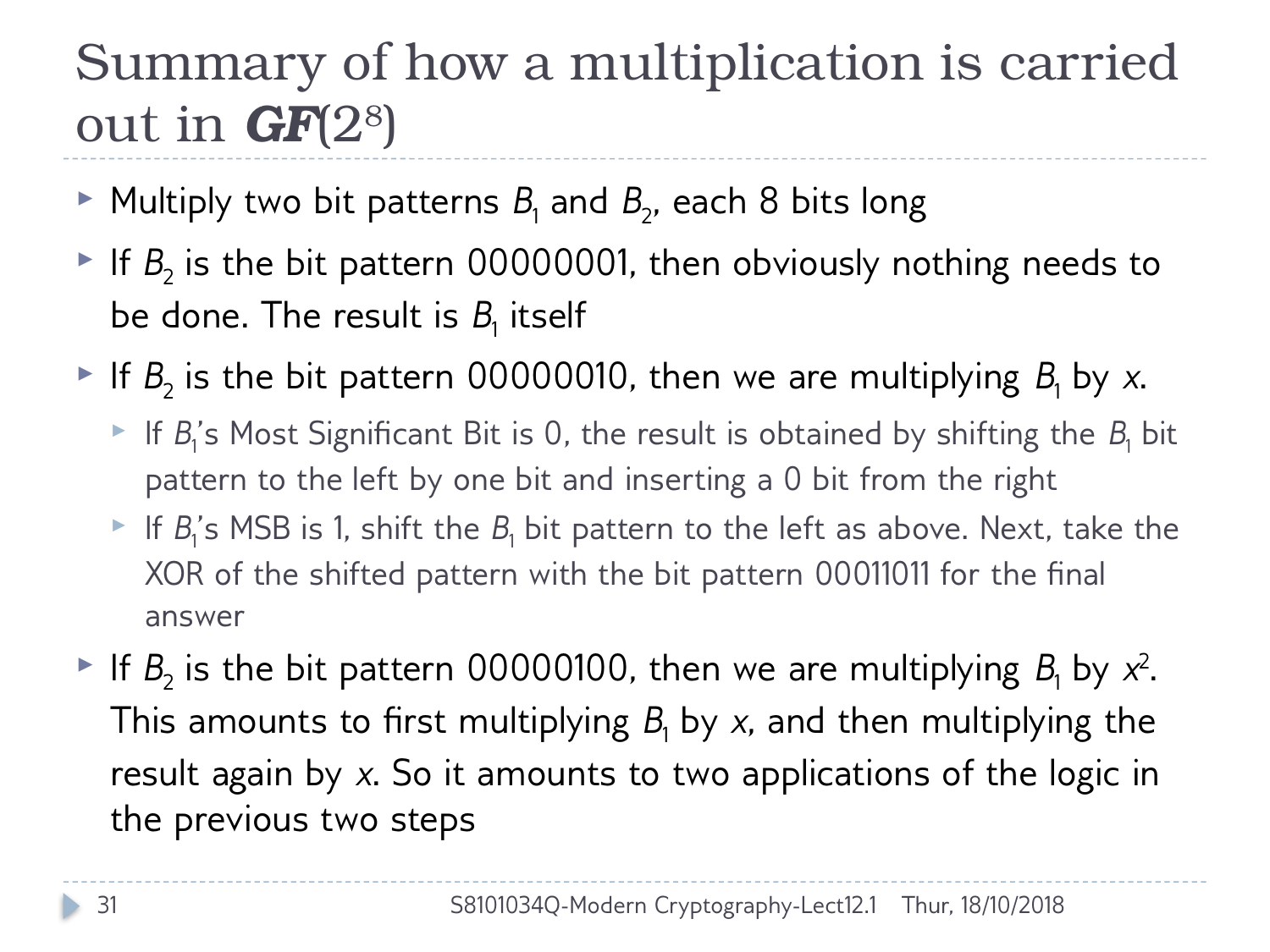

# Summary of how a multiplication is carried out in GF(28)
Multiply two bit patterns B1 and B2, each 8 bits long
If B2 is the bit pattern 00000001, then obviously nothing needs to be done. The result is B1 itself
If B2 is the bit pattern 00000010, then we are multiplying B1 by x.
If B1’s Most Significant Bit is 0, the result is obtained by shifting the B1 bit pattern to the left by one bit and inserting a 0 bit from the right
If B1’s MSB is 1, shift the B1 bit pattern to the left as above. Next, take the XOR of the shifted pattern with the bit pattern 00011011 for the final answer
If B2 is the bit pattern 00000100, then we are multiplying B1 by x2. This amounts to first multiplying B1 by x, and then multiplying the result again by x. So it amounts to two applications of the logic in the previous two steps
31
S8101034Q-Modern Cryptography-Lect12.1
Thur, 18/10/2018